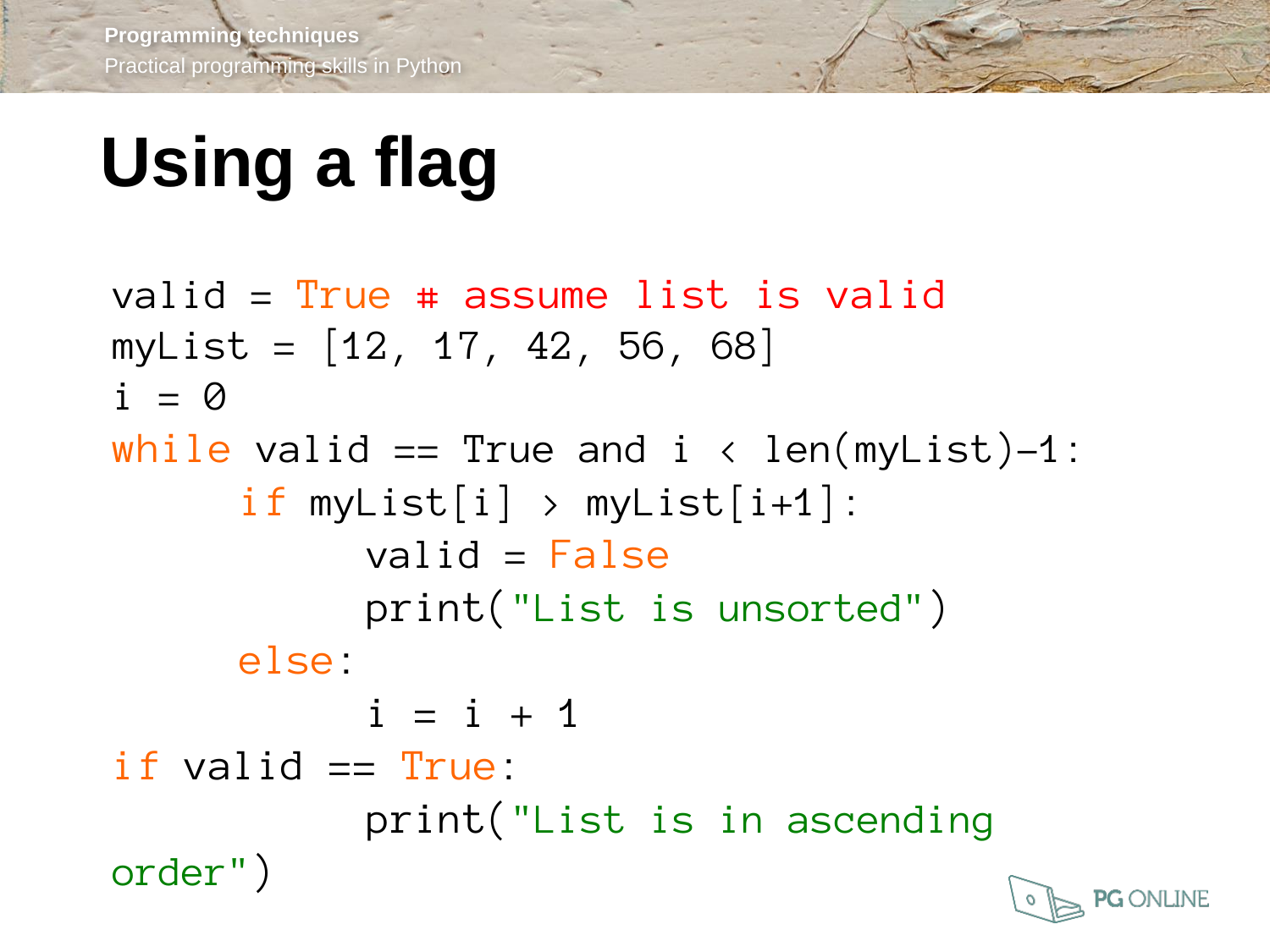

Using a flag
valid = True # assume list is valid
myList = [12, 17, 42, 56, 68]
i = 0
while valid == True and i < len(myList)-1:
	if myList[i] > myList[i+1]:
		valid = False
		print("List is unsorted")
	else:
		i = i + 1
if valid == True:
		print("List is in ascending order")